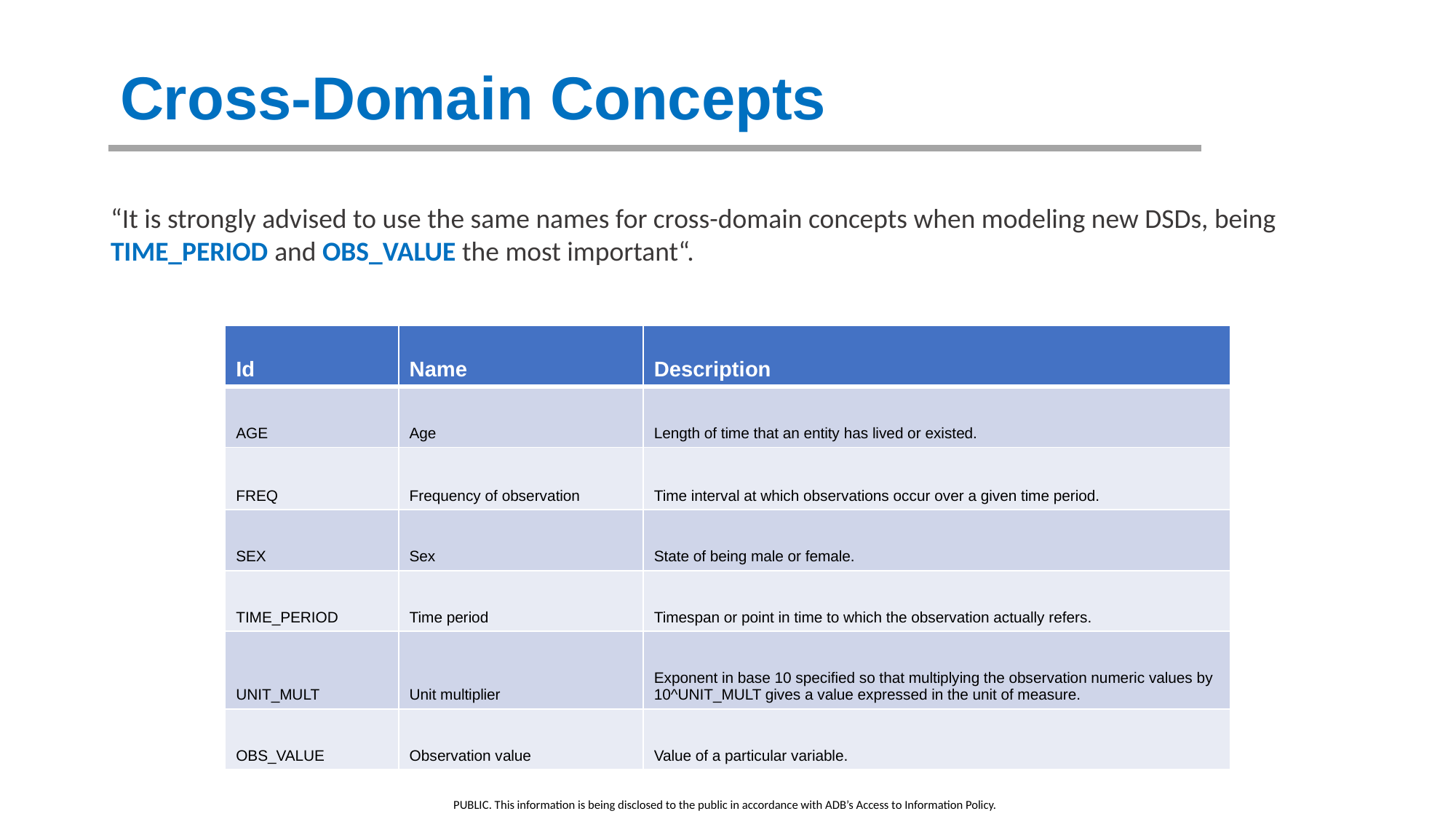

Cross-Domain Concepts
“It is strongly advised to use the same names for cross-domain concepts when modeling new DSDs, being TIME_PERIOD and OBS_VALUE the most important“.
| Id | Name | Description |
| --- | --- | --- |
| AGE | Age | Length of time that an entity has lived or existed. |
| FREQ | Frequency of observation | Time interval at which observations occur over a given time period. |
| SEX | Sex | State of being male or female. |
| TIME\_PERIOD | Time period | Timespan or point in time to which the observation actually refers. |
| UNIT\_MULT | Unit multiplier | Exponent in base 10 specified so that multiplying the observation numeric values by 10^UNIT\_MULT gives a value expressed in the unit of measure. |
| OBS\_VALUE | Observation value | Value of a particular variable. |